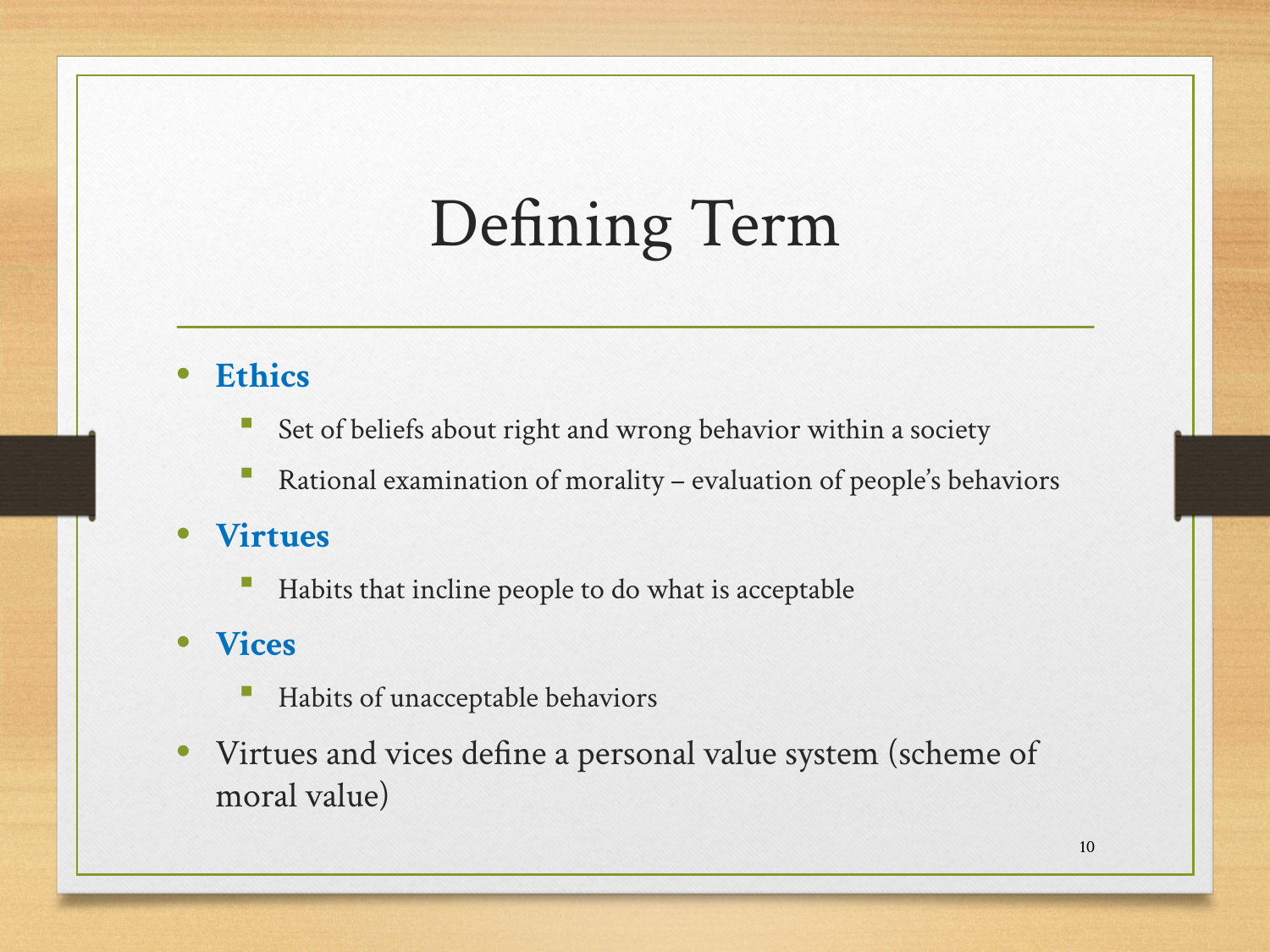

# Defining Term
Ethics
Set of beliefs about right and wrong behavior within a society
Rational examination of morality – evaluation of people’s behaviors
Virtues
Habits that incline people to do what is acceptable
Vices
Habits of unacceptable behaviors
Virtues and vices define a personal value system (scheme of moral value)
10